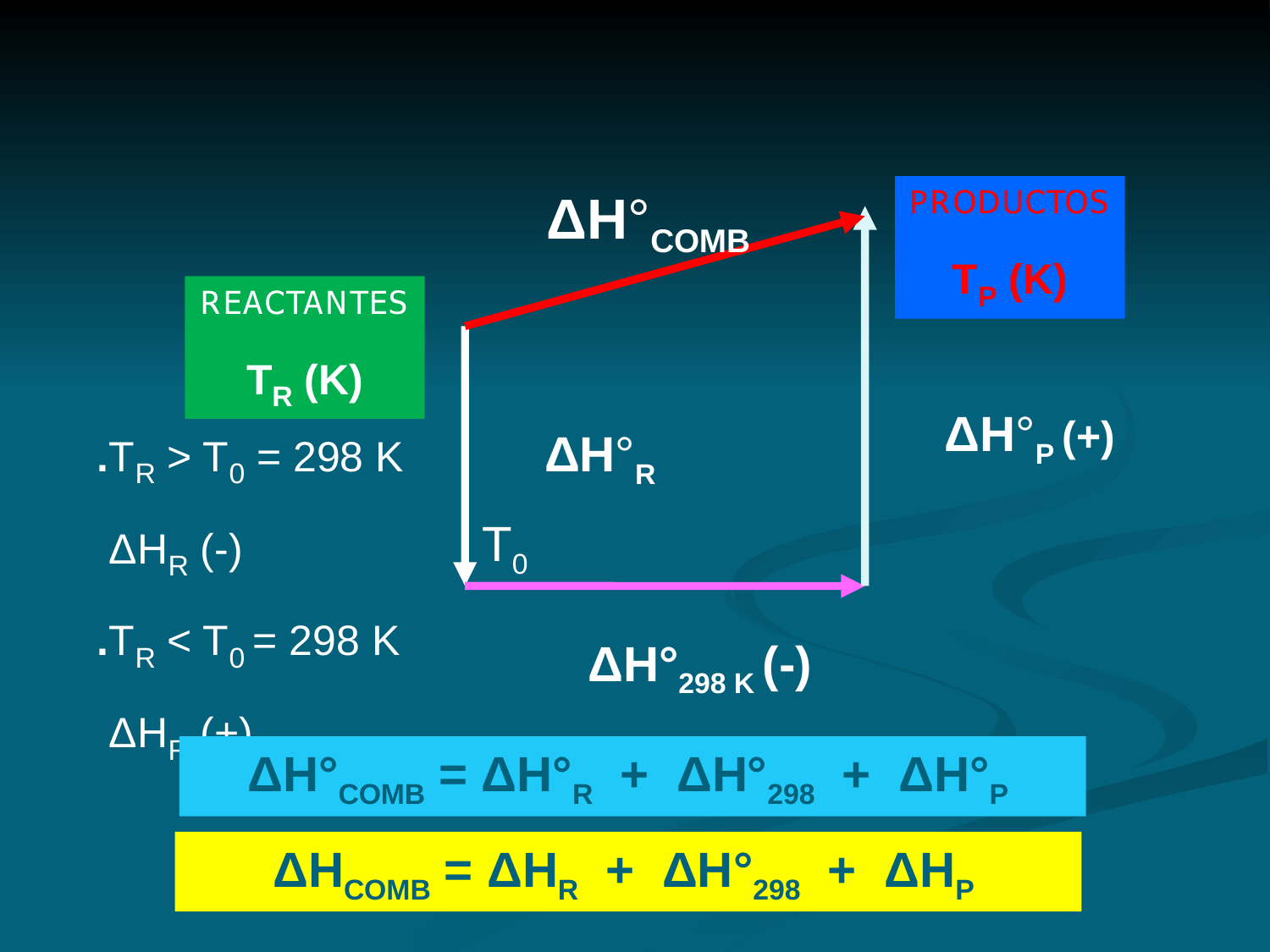

ΔH°COMB
PRODUCTOS
TP (K)

T0

REACTANTES
TR (K)
ΔH°P (+)
.TR > T0 = 298 K
 ΔHR (-)
.TR < T0 = 298 K
 ΔHR (+)
ΔH°R
ΔH°298 K (-)
ΔH°COMB = ΔH°R  +  ΔH°298  +  ΔH°P
ΔHCOMB = ΔHR  +  ΔH°298  +  ΔHP